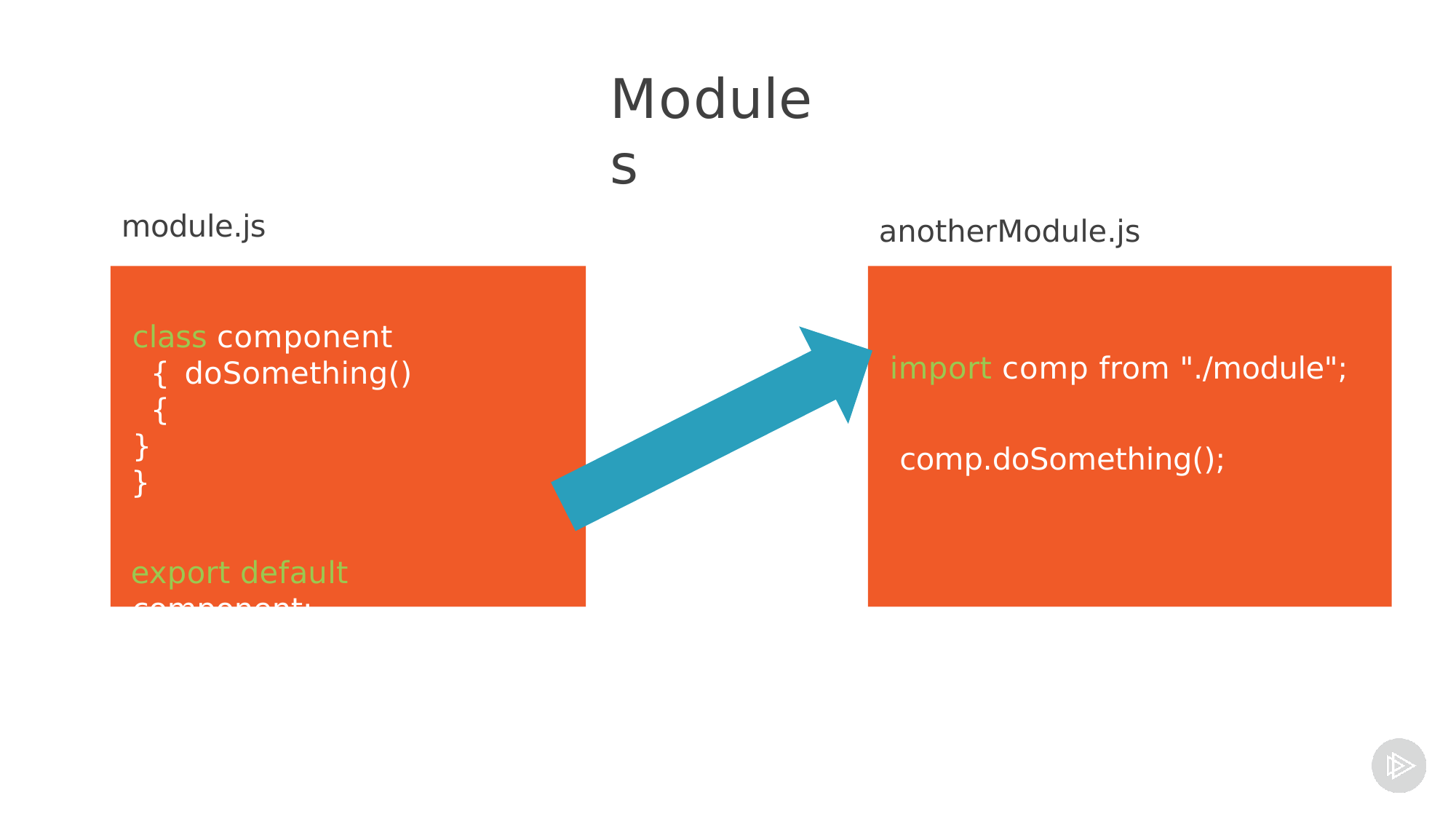

# Modules
module.js
anotherModule.js

import comp from "./module";  comp.doSomething();
class component {  doSomething() {
}
}

export default component;

7